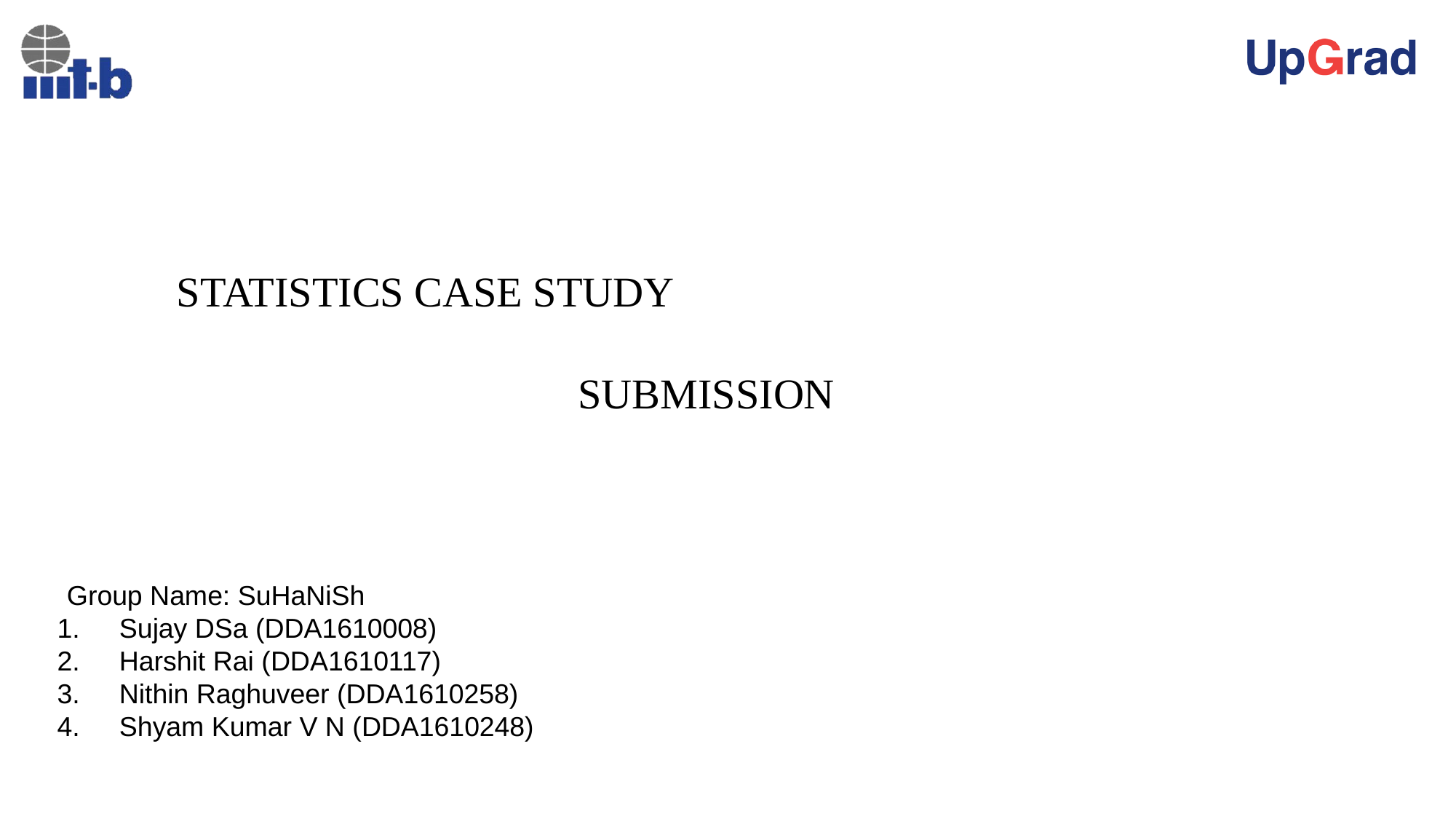

STATISTICS CASE STUDY

SUBMISSION
  Group Name: SuHaNiSh
 Sujay DSa (DDA1610008)
 Harshit Rai (DDA1610117)
 Nithin Raghuveer (DDA1610258)
 Shyam Kumar V N (DDA1610248)